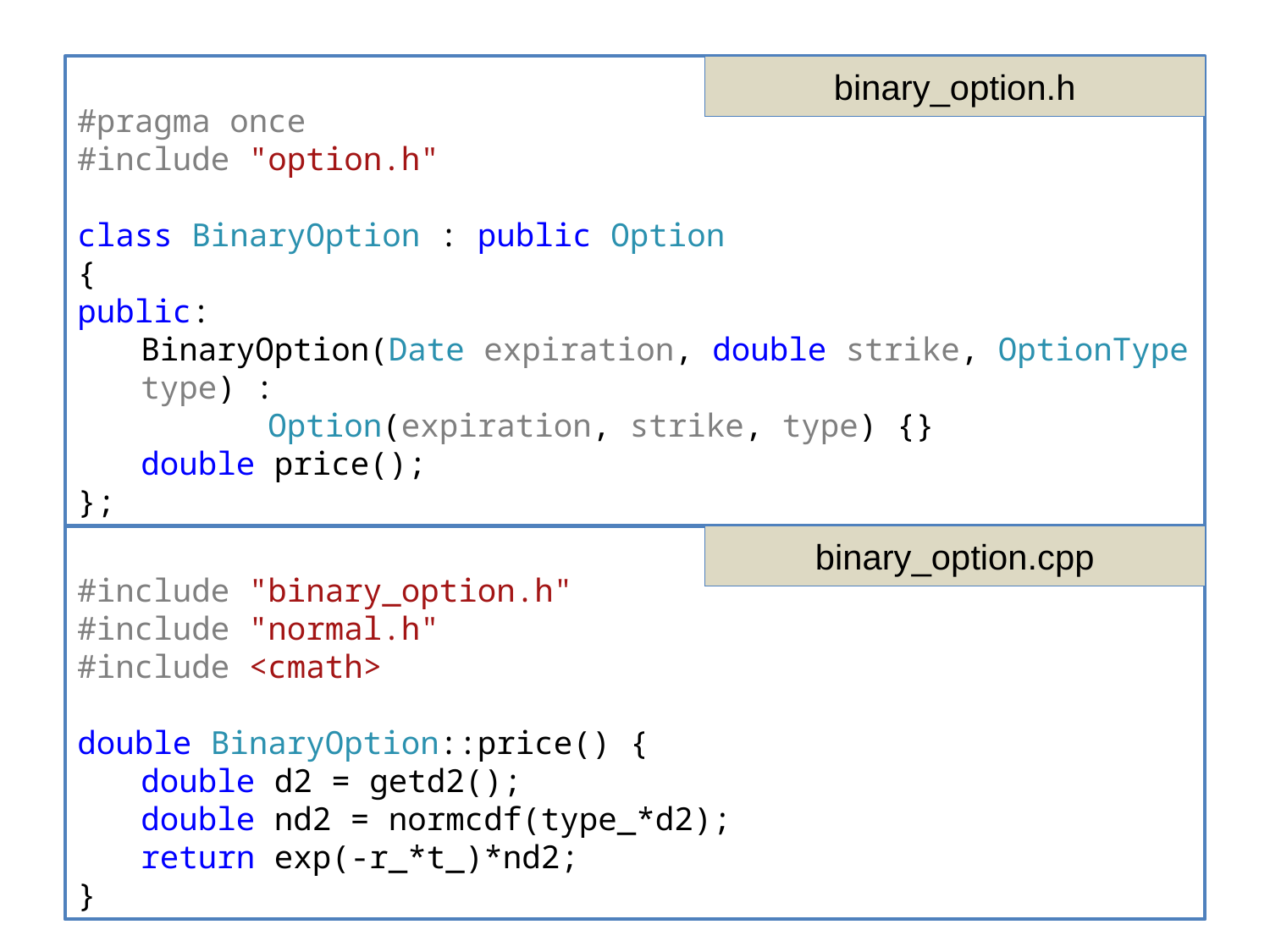

#pragma once
#include "option.h"

class BinaryOption : public Option
{
public:
BinaryOption(Date expiration, double strike, OptionType type) :
	Option(expiration, strike, type) {}
double price();
};
binary_option.h

#include "binary_option.h"
#include "normal.h"
#include <cmath>

double BinaryOption::price() {
double d2 = getd2();
double nd2 = normcdf(type_*d2);
return exp(-r_*t_)*nd2;
}
binary_option.cpp